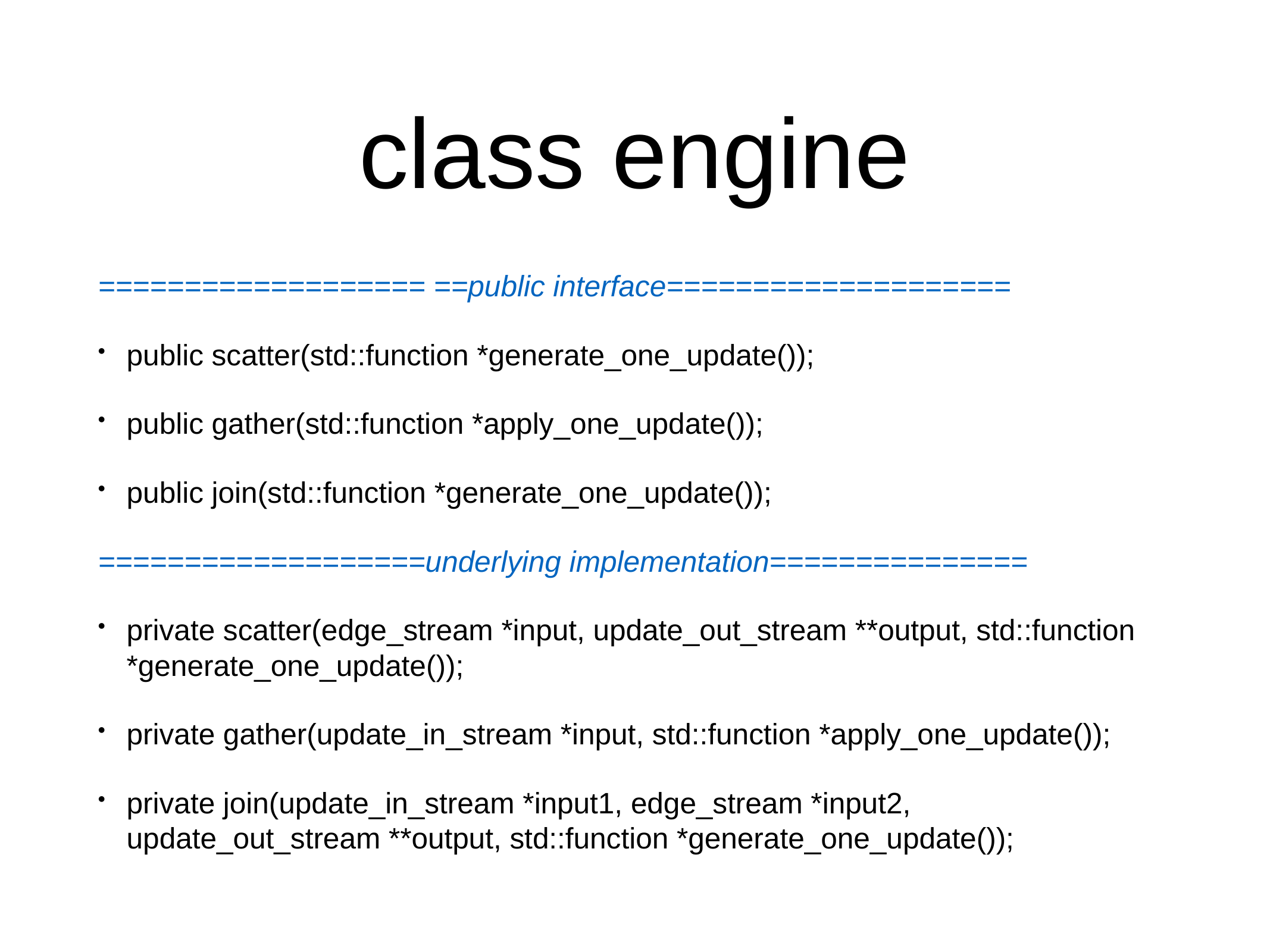

# class engine
=================== ==public interface====================
public scatter(std::function *generate_one_update());
public gather(std::function *apply_one_update());
public join(std::function *generate_one_update());
===================underlying implementation===============
private scatter(edge_stream *input, update_out_stream **output, std::function *generate_one_update());
private gather(update_in_stream *input, std::function *apply_one_update());
private join(update_in_stream *input1, edge_stream *input2, update_out_stream **output, std::function *generate_one_update());